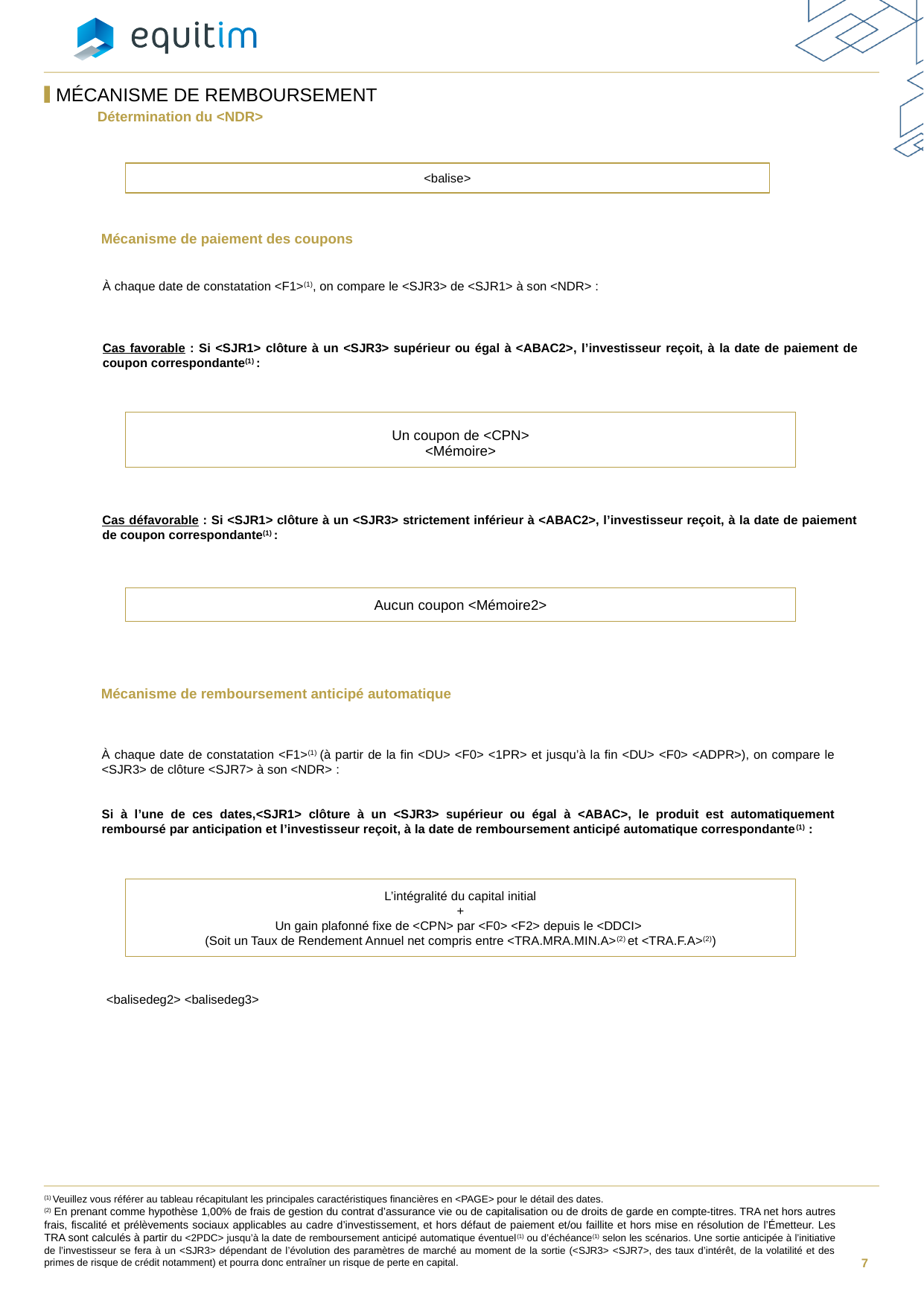

MÉCANISME DE REMBOURSEMENT

Détermination du <NDR>
<balise>
Mécanisme de paiement des coupons
À chaque date de constatation <F1>(1), on compare le <SJR3> de <SJR1> à son <NDR> :
Cas favorable : Si <SJR1> clôture à un <SJR3> supérieur ou égal à <ABAC2>, l’investisseur reçoit, à la date de paiement de coupon correspondante(1) :
Un coupon de <CPN>
<Mémoire>
Cas défavorable : Si <SJR1> clôture à un <SJR3> strictement inférieur à <ABAC2>, l’investisseur reçoit, à la date de paiement de coupon correspondante(1) :
Aucun coupon <Mémoire2>
Mécanisme de remboursement anticipé automatique
À chaque date de constatation <F1>(1) (à partir de la fin <DU> <F0> <1PR> et jusqu’à la fin <DU> <F0> <ADPR>), on compare le <SJR3> de clôture <SJR7> à son <NDR> :

Si à l’une de ces dates,<SJR1> clôture à un <SJR3> supérieur ou égal à <ABAC>, le produit est automatiquement remboursé par anticipation et l’investisseur reçoit, à la date de remboursement anticipé automatique correspondante(1) :
L’intégralité du capital initial
+
Un gain plafonné fixe de <CPN> par <F0> <F2> depuis le <DDCI>
(Soit un Taux de Rendement Annuel net compris entre <TRA.MRA.MIN.A>(2) et <TRA.F.A>(2))
<balisedeg2> <balisedeg3>
(1) Veuillez vous référer au tableau récapitulant les principales caractéristiques financières en <PAGE> pour le détail des dates.
(2) En prenant comme hypothèse 1,00% de frais de gestion du contrat d’assurance vie ou de capitalisation ou de droits de garde en compte-titres. TRA net hors autres frais, fiscalité et prélèvements sociaux applicables au cadre d’investissement, et hors défaut de paiement et/ou faillite et hors mise en résolution de l’Émetteur. Les TRA sont calculés à partir du <2PDC> jusqu’à la date de remboursement anticipé automatique éventuel(1) ou d’échéance(1) selon les scénarios. Une sortie anticipée à l’initiative de l’investisseur se fera à un <SJR3> dépendant de l’évolution des paramètres de marché au moment de la sortie (<SJR3> <SJR7>, des taux d’intérêt, de la volatilité et des primes de risque de crédit notamment) et pourra donc entraîner un risque de perte en capital.
7